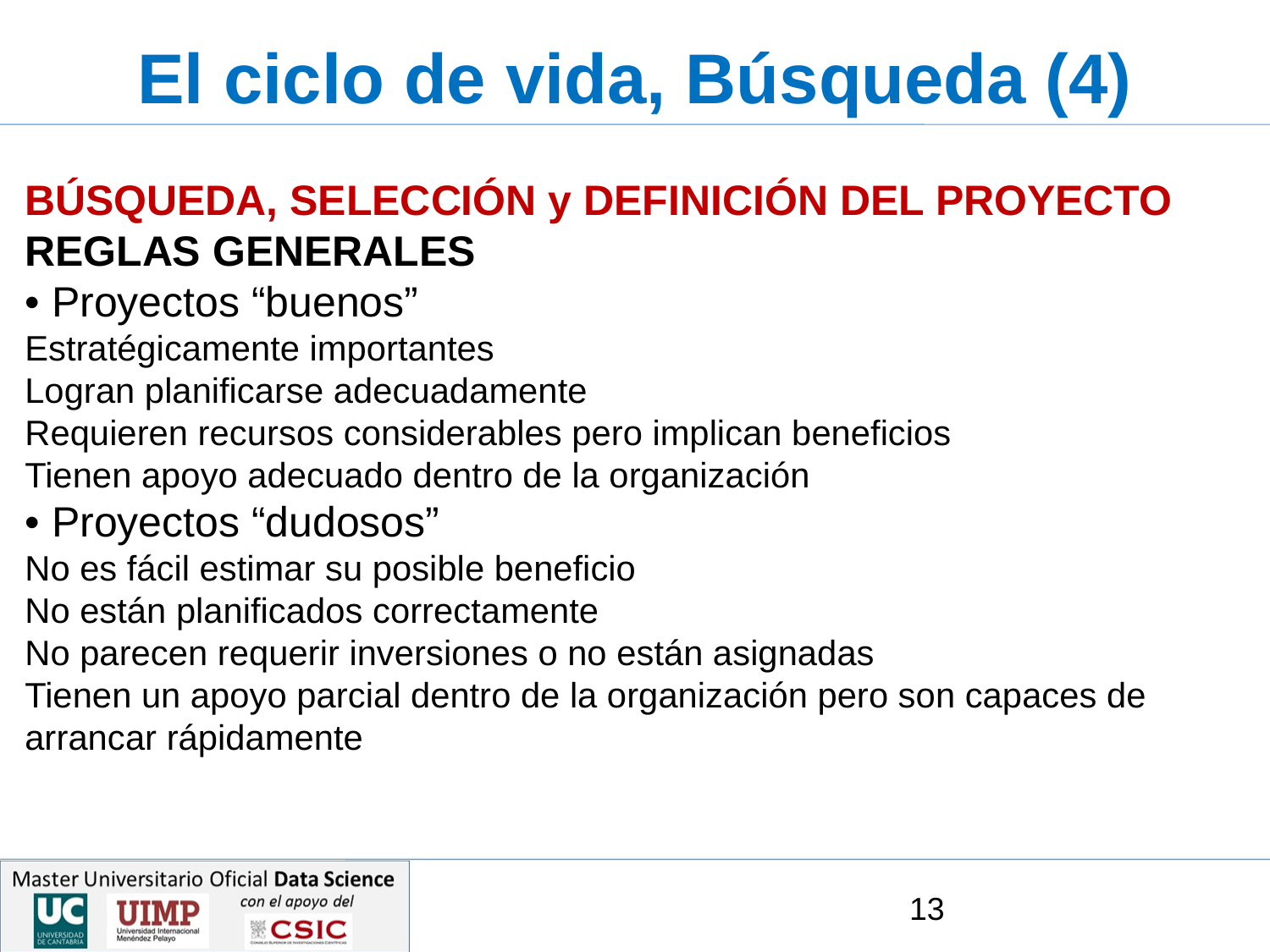

El ciclo de vida, Búsqueda (4)
#
BÚSQUEDA, SELECCIÓN y DEFINICIÓN DEL PROYECTO
REGLAS GENERALES
• Proyectos “buenos”
Estratégicamente importantes
Logran planificarse adecuadamente
Requieren recursos considerables pero implican beneficios
Tienen apoyo adecuado dentro de la organización
• Proyectos “dudosos”
No es fácil estimar su posible beneficio
No están planificados correctamente
No parecen requerir inversiones o no están asignadas
Tienen un apoyo parcial dentro de la organización pero son capaces de arrancar rápidamente
13